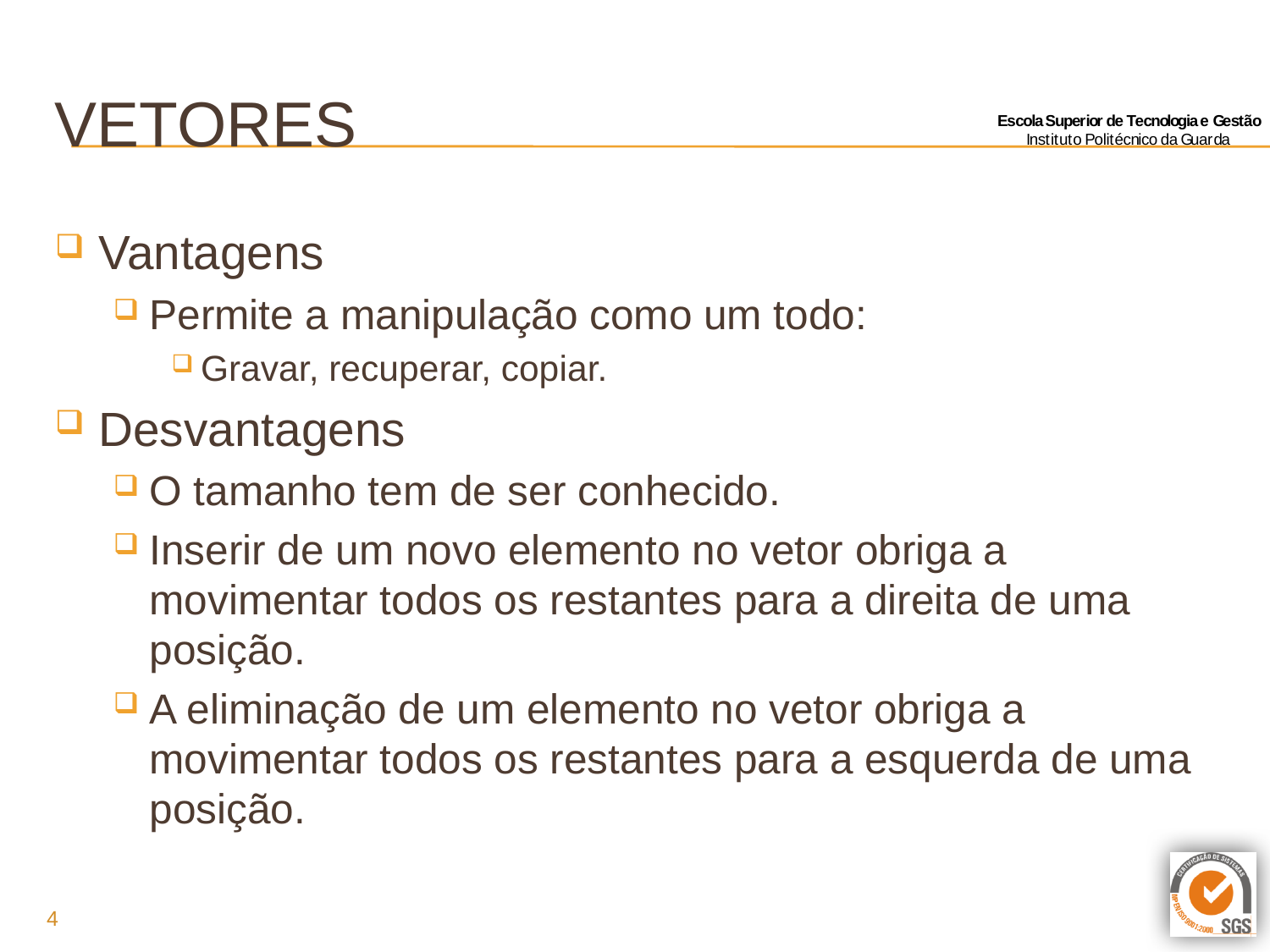

# Vetores
Vantagens
Permite a manipulação como um todo:
Gravar, recuperar, copiar.
Desvantagens
O tamanho tem de ser conhecido.
Inserir de um novo elemento no vetor obriga a movimentar todos os restantes para a direita de uma posição.
A eliminação de um elemento no vetor obriga a movimentar todos os restantes para a esquerda de uma posição.

4